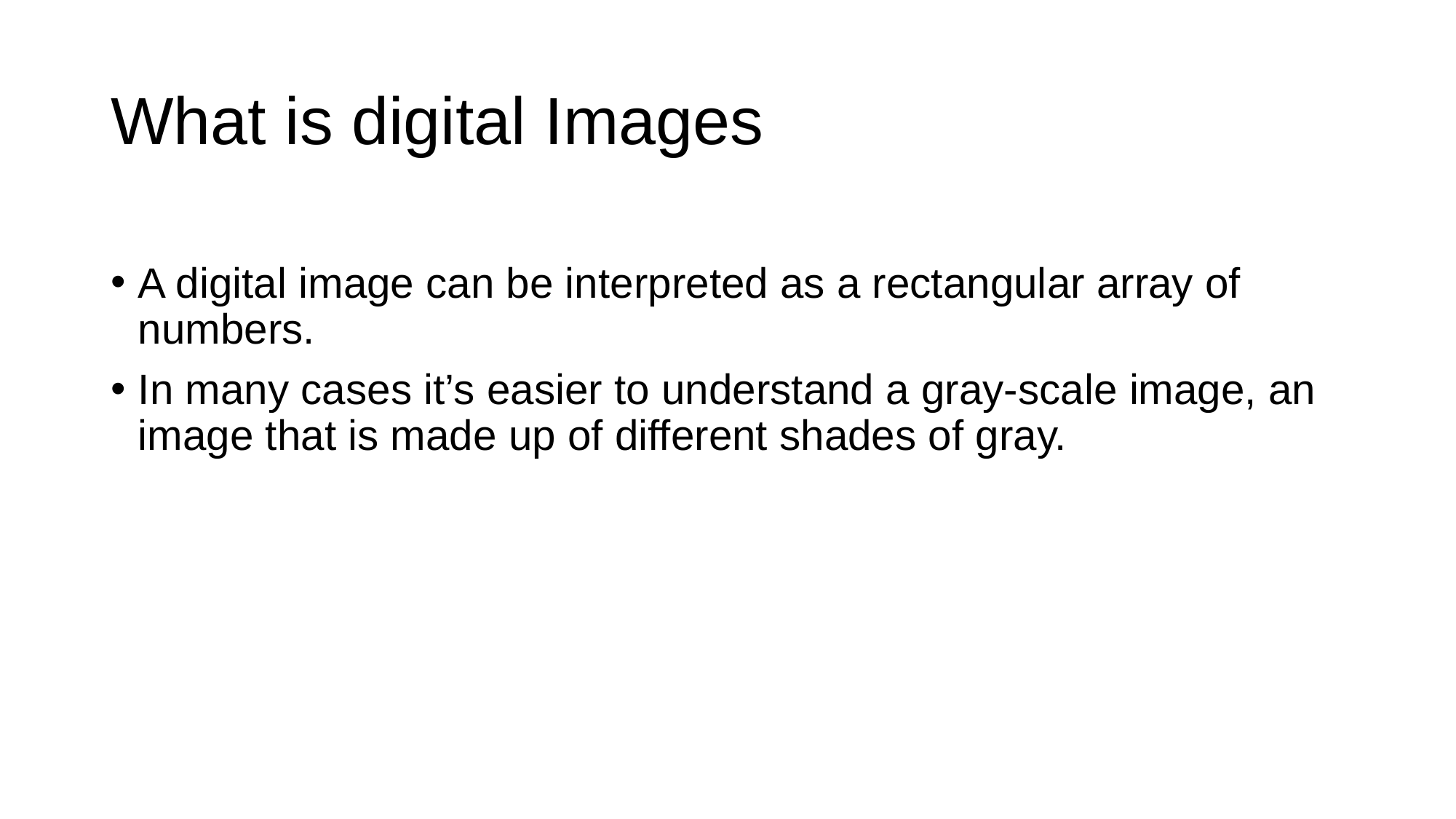

# What is digital Images
A digital image can be interpreted as a rectangular array of numbers.
In many cases it’s easier to understand a gray-scale image, an image that is made up of different shades of gray.